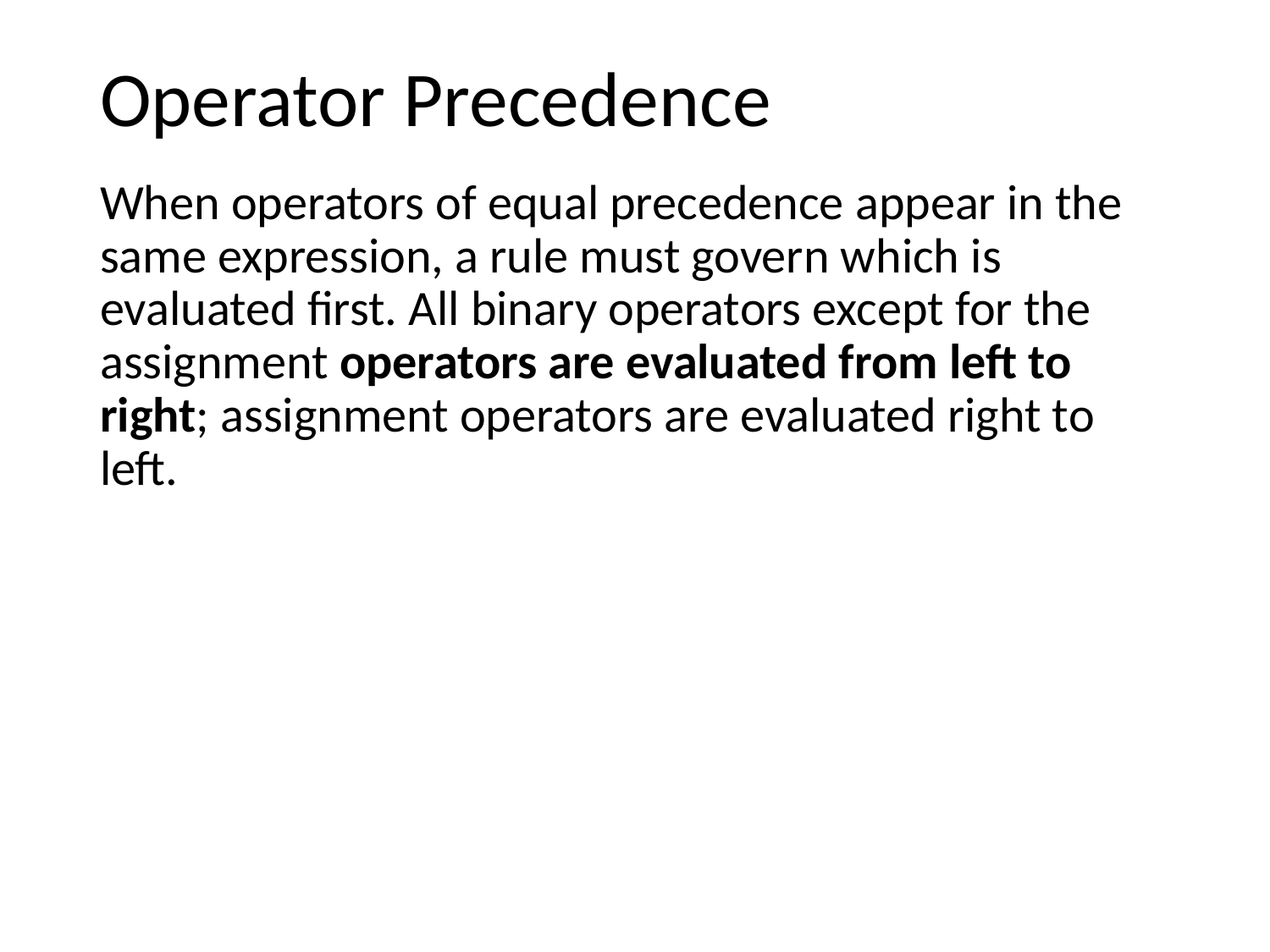

# Operator Precedence
When operators of equal precedence appear in the same expression, a rule must govern which is evaluated first. All binary operators except for the assignment operators are evaluated from left to right; assignment operators are evaluated right to left.